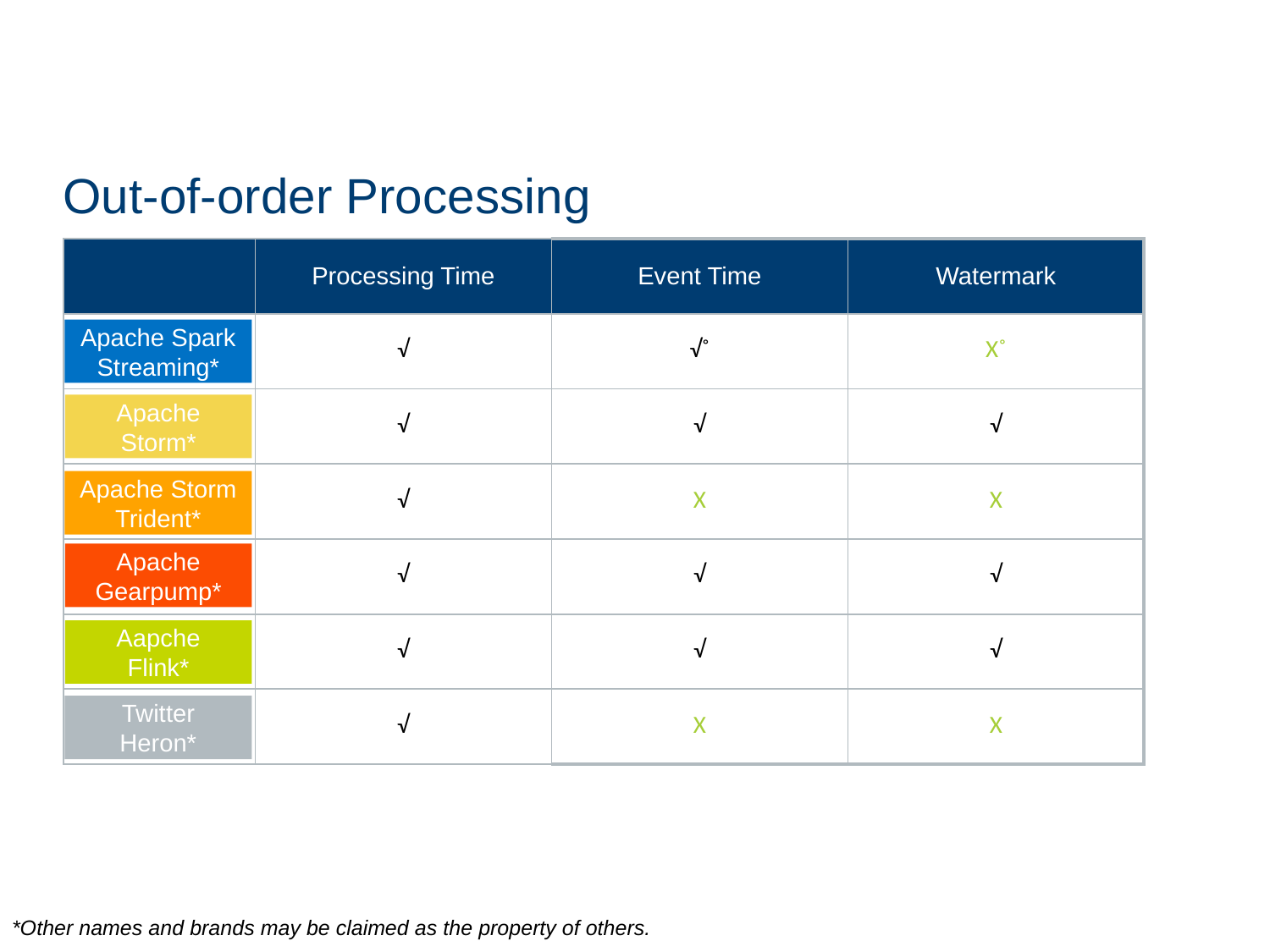

Out-of-order Processing
|  | Processing Time | Event Time | Watermark |
| --- | --- | --- | --- |
|  | √ | √˚ | X˚ |
|  | √ | √ | √ |
|  | √ | X | X |
|  | √ | √ | √ |
|  | √ | √ | √ |
|  | √ | X | X |
Apache Spark Streaming*
Apache
Storm*
Apache Storm Trident*
Apache
Gearpump*
Aapche
Flink*
Twitter
Heron*
20
*Other names and brands may be claimed as the property of others.